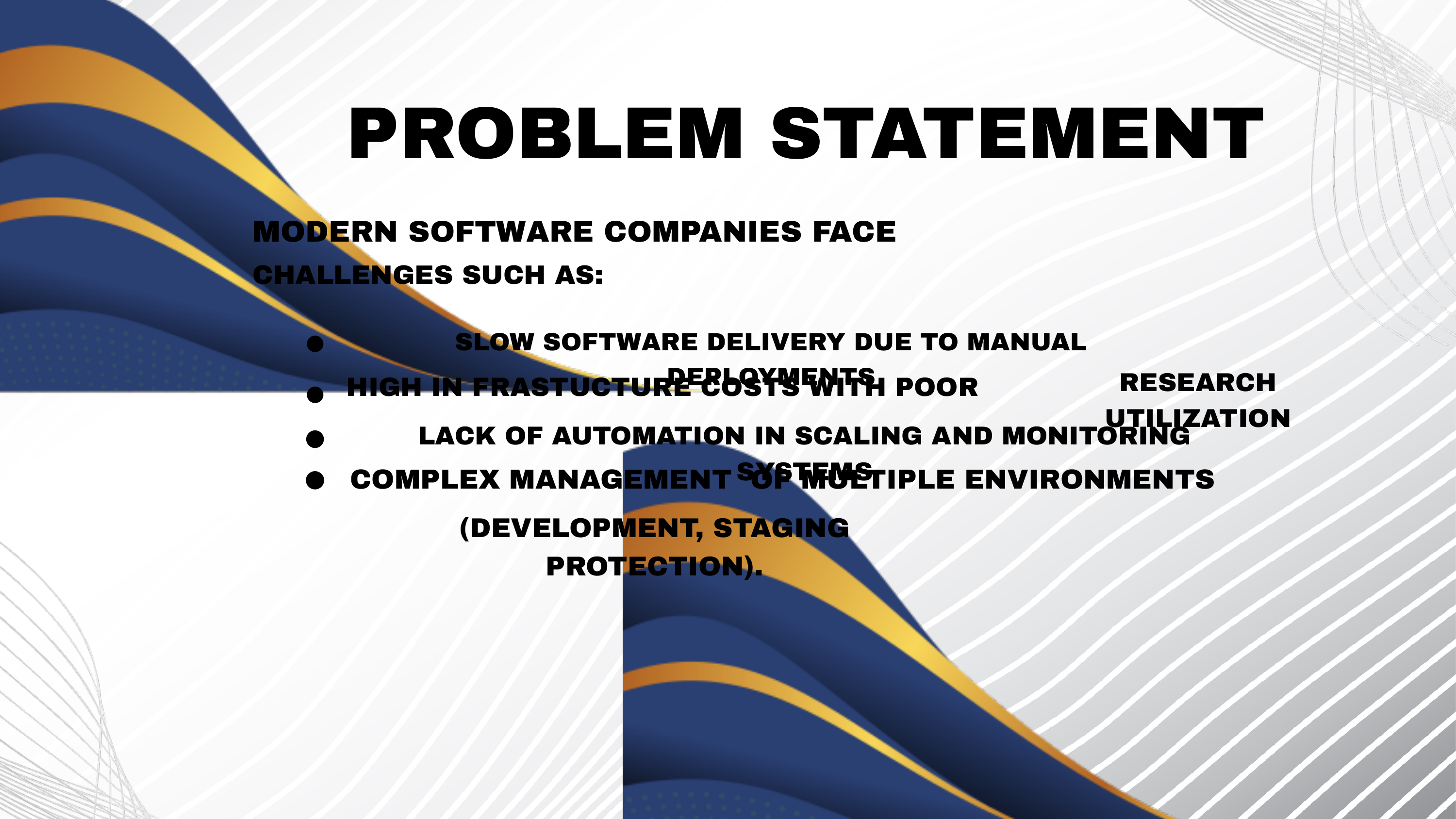

PROBLEM STATEMENT
MODERN SOFTWARE COMPANIES FACE

CHALLENGES SUCH AS:
•
SLOW SOFTWARE DELIVERY DUE TO MANUAL DEPLOYMENTS
•
RESEARCH UTILIZATION
HIGH IN FRASTUCTURE COSTS WITH POOR

•
LACK OF AUTOMATION IN SCALING AND MONITORING SYSTEMS
•
COMPLEX MANAGEMENT  OF MULTIPLE ENVIRONMENTS
(DEVELOPMENT, STAGING PROTECTION).